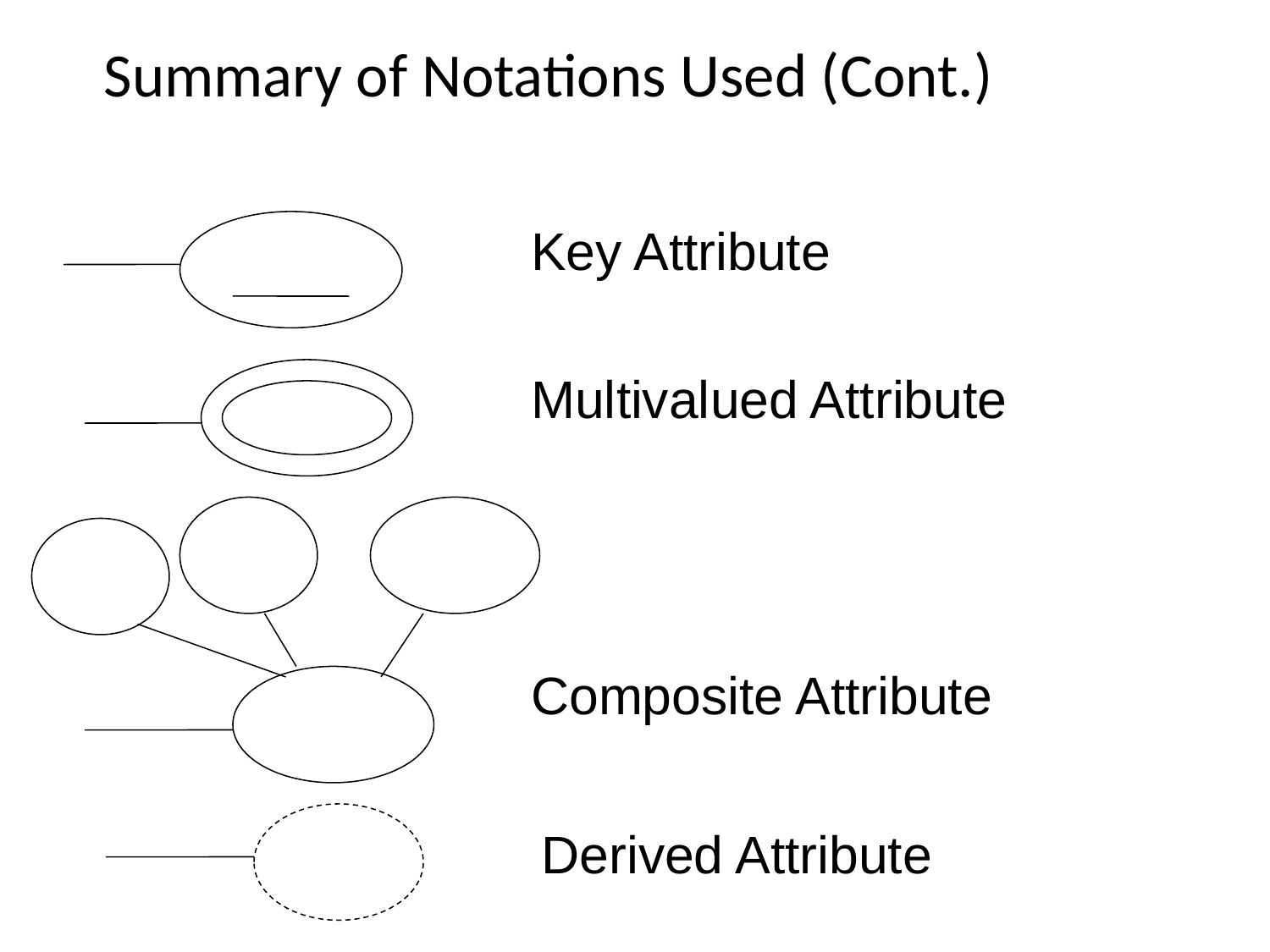

# Summary of Notations Used (Cont.)

Key Attribute

Multivalued Attribute

Composite Attribute

Derived Attribute